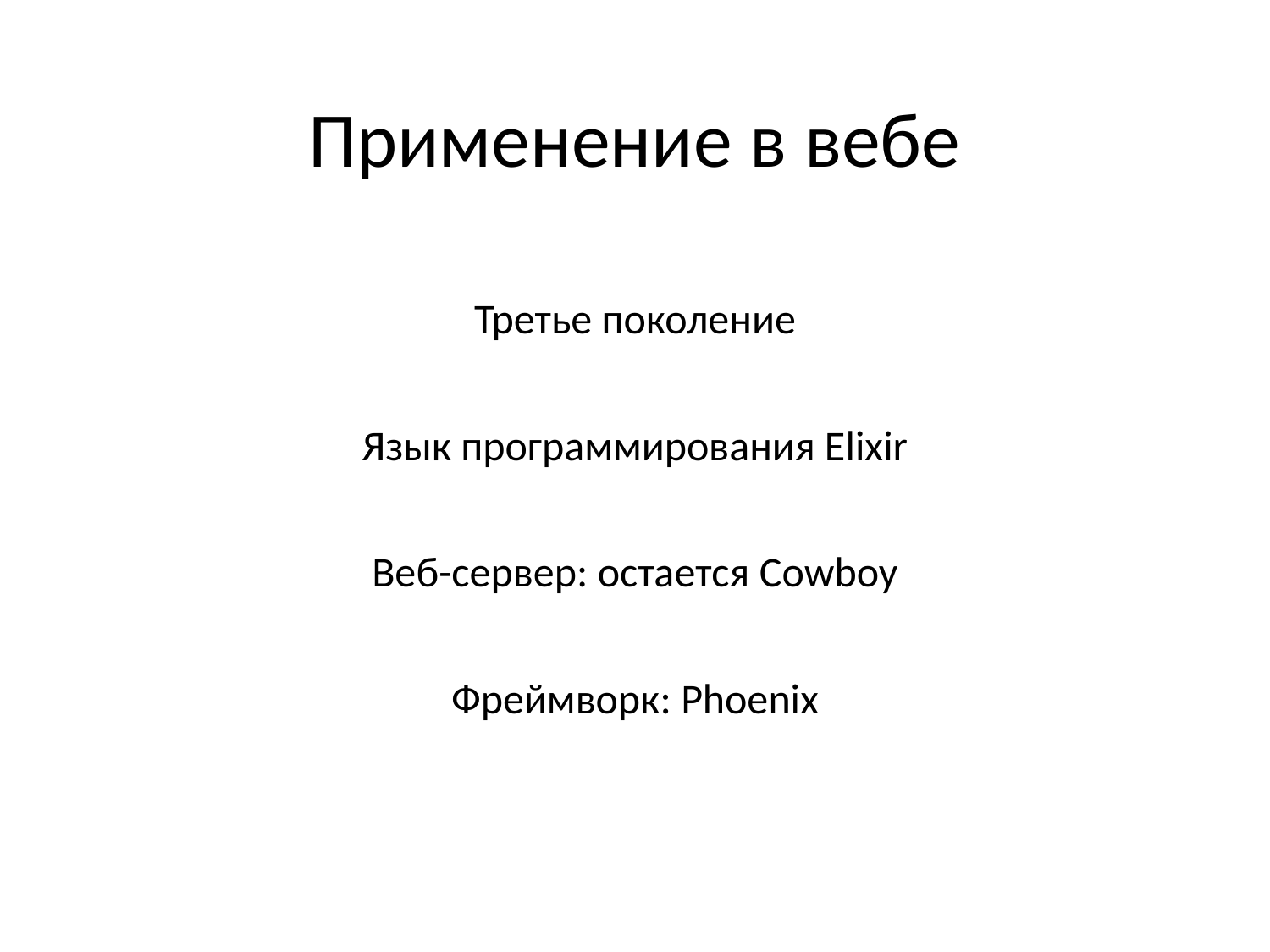

# Применение в вебе
Третье поколение

Язык программирования Elixir

Веб-сервер: остается Cowboy

Фреймворк: Phoenix